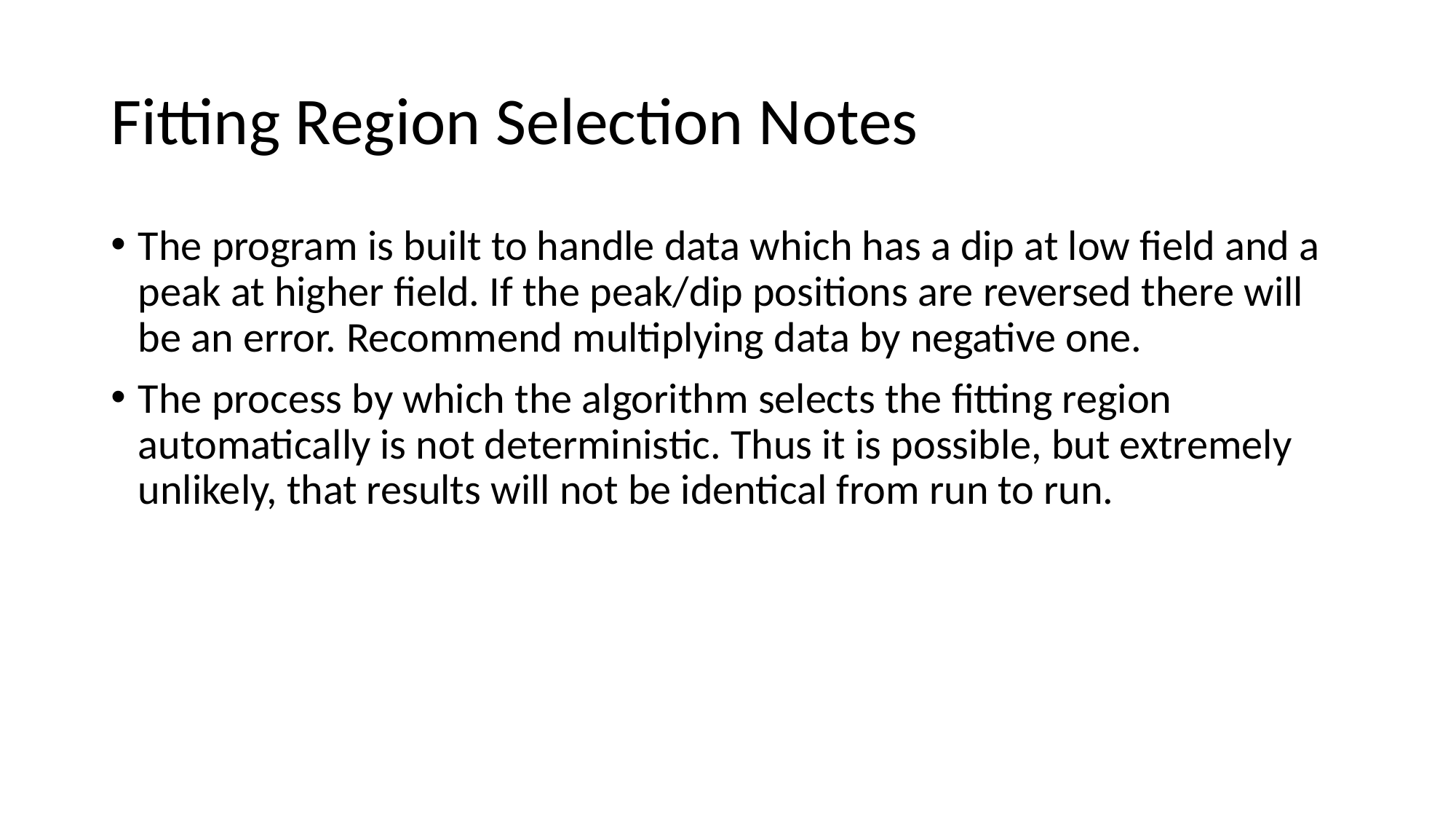

# Fitting Region Selection Notes
The program is built to handle data which has a dip at low field and a peak at higher field. If the peak/dip positions are reversed there will be an error. Recommend multiplying data by negative one.
The process by which the algorithm selects the fitting region automatically is not deterministic. Thus it is possible, but extremely unlikely, that results will not be identical from run to run.